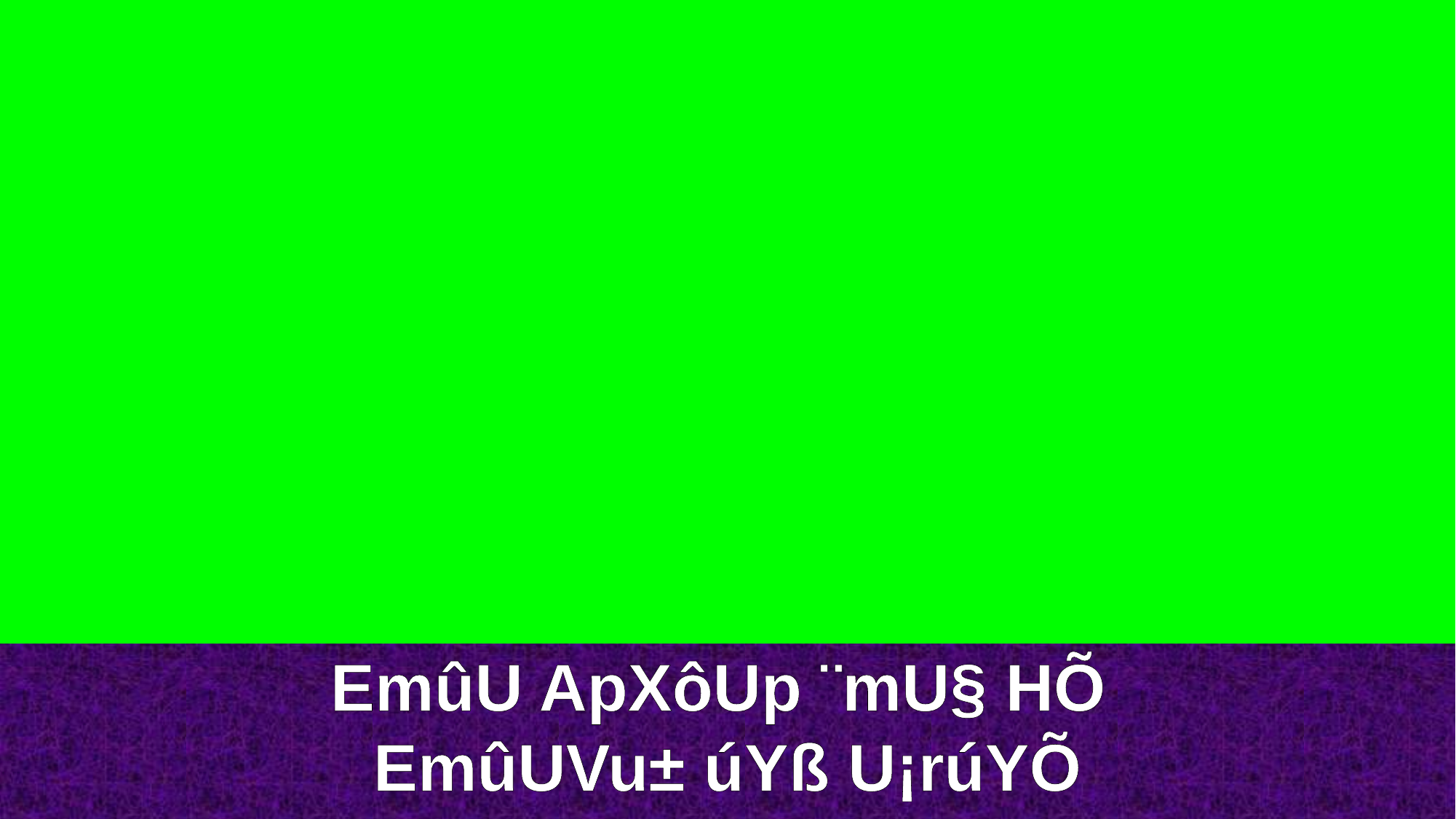

EmûU ApXôUp ¨mU§ HÕ
EmûUVu± úYß U¡rúYÕ